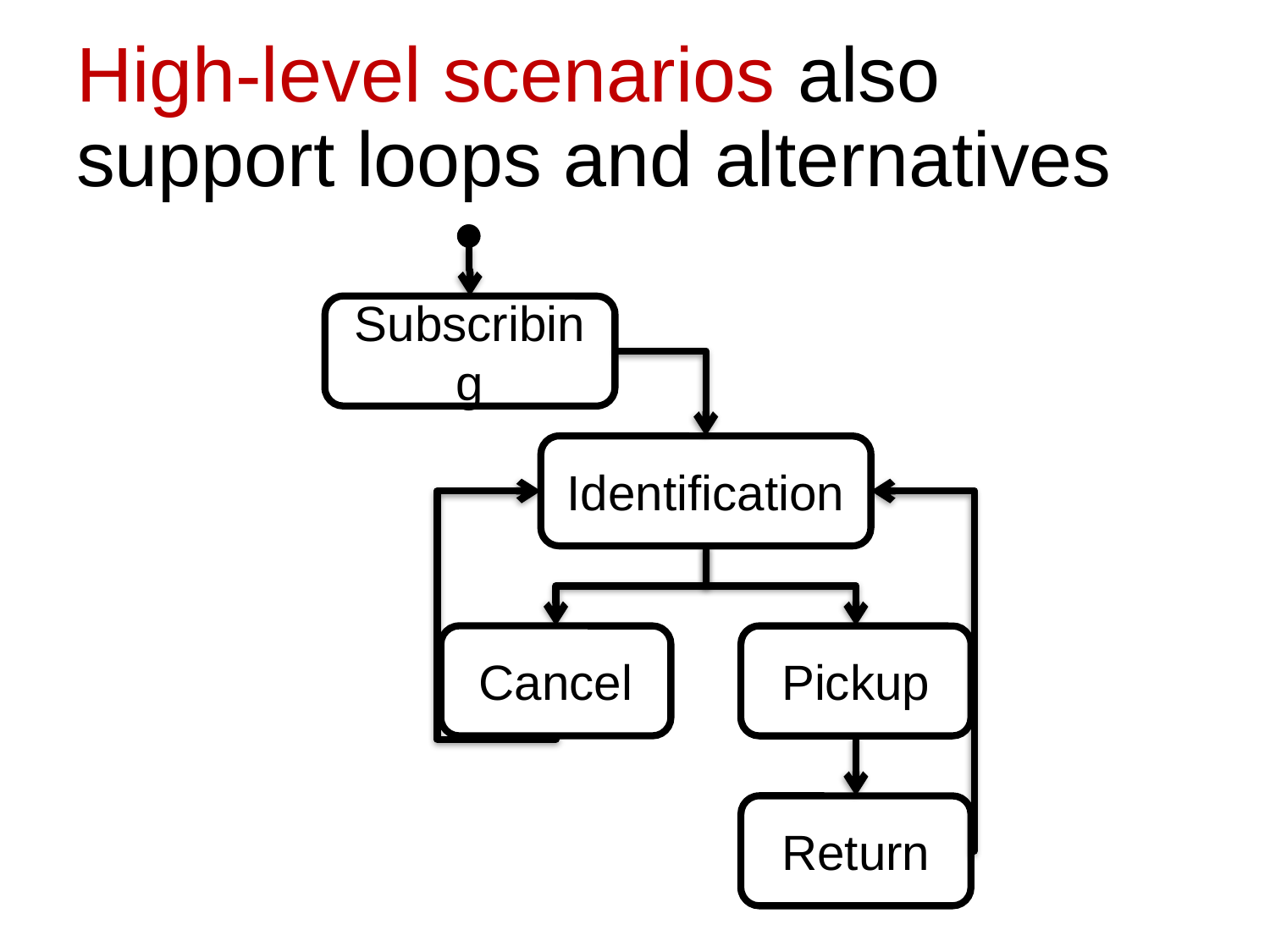

# High-level scenarios also support loops and alternatives

Subscribing
Identification
Cancel
Pickup
Return